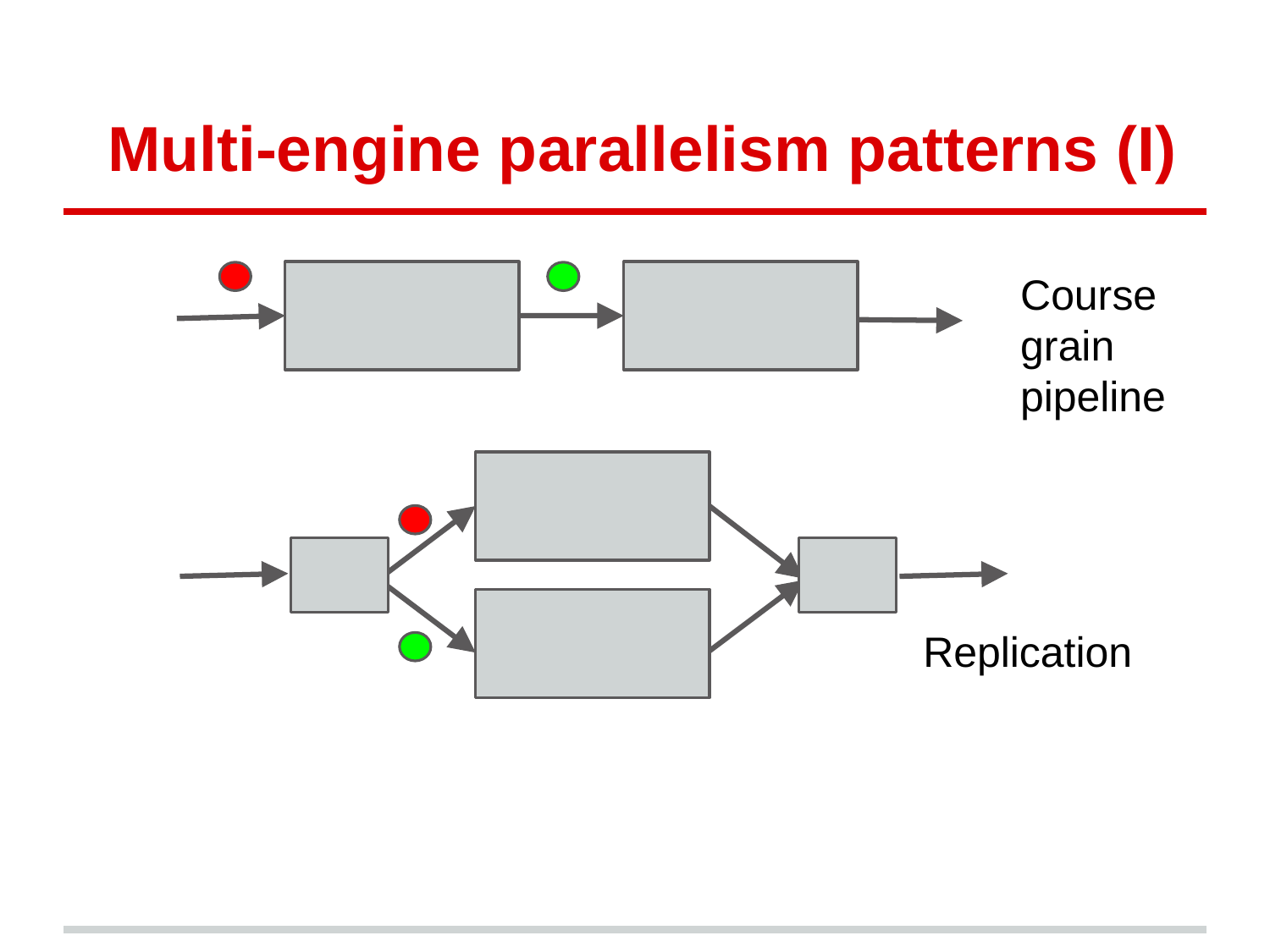

# Multi-engine parallelism patterns (I)

Course grain pipeline

Replication